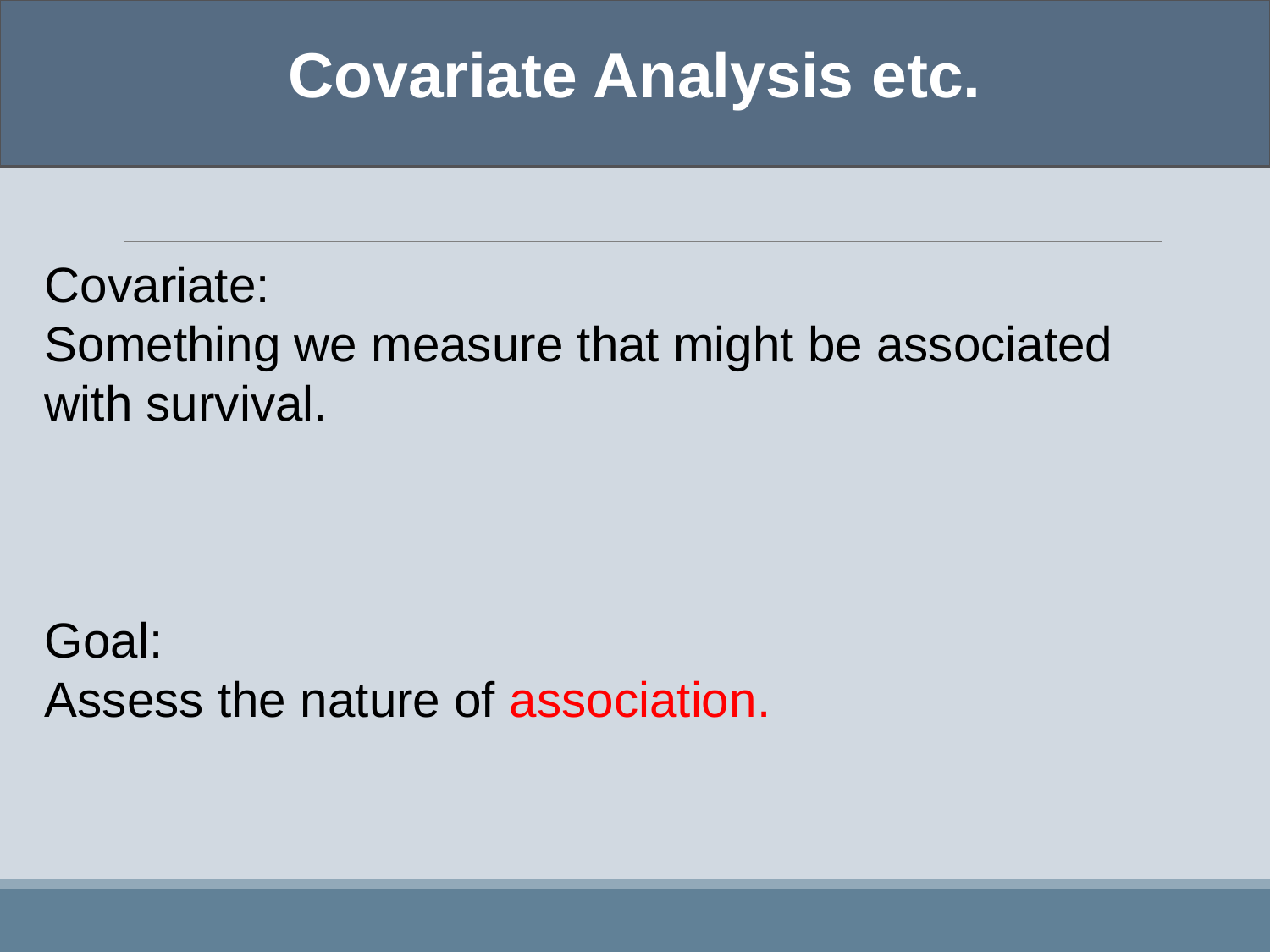

Covariate Analysis etc.
Covariate:
Something we measure that might be associated with survival.

Goal:
Assess the nature of association.